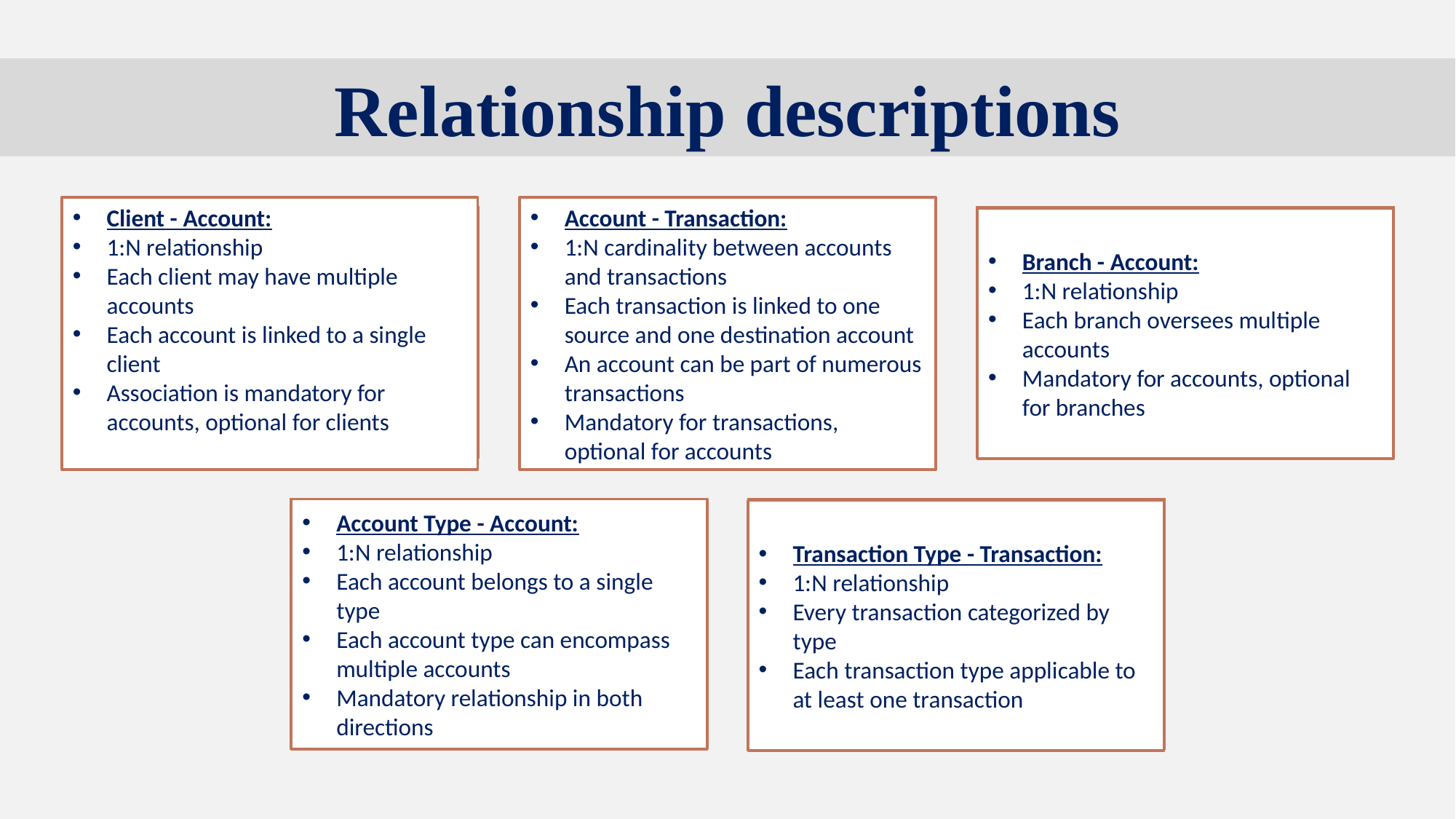

Relationship descriptions
Client-Account Relationship
Account-Transaction Relationship
Branch-Account Relationship
Account Type-Account Relationship
Transaction Type-Transaction Relationship
Client - Account:
1:N relationship
Each client may have multiple accounts
Each account is linked to a single client
Association is mandatory for accounts, optional for clients

Account - Transaction:
1:N cardinality between accounts and transactions
Each transaction is linked to one source and one destination account
An account can be part of numerous transactions
Mandatory for transactions, optional for accounts
Branch - Account:
1:N relationship
Each branch oversees multiple accounts
Mandatory for accounts, optional for branches
Account Type - Account:
1:N relationship
Each account belongs to a single type
Each account type can encompass multiple accounts
Mandatory relationship in both directions
Transaction Type - Transaction:
1:N relationship
Every transaction categorized by  type
Each transaction type applicable to at least one transaction